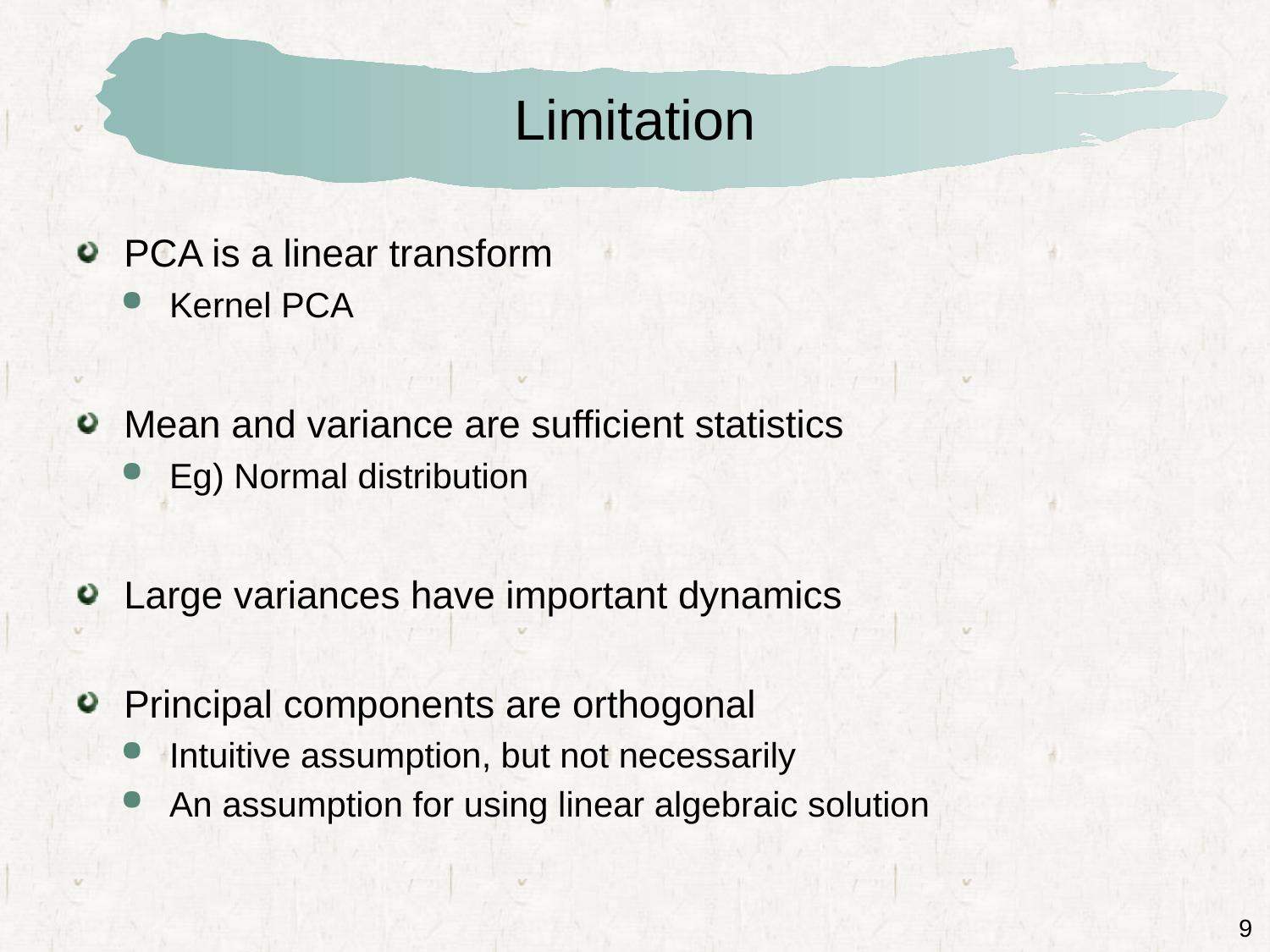

# Limitation
PCA is a linear transform
Kernel PCA

Mean and variance are sufficient statistics
Eg) Normal distribution

Large variances have important dynamics

Principal components are orthogonal
Intuitive assumption, but not necessarily
An assumption for using linear algebraic solution
9